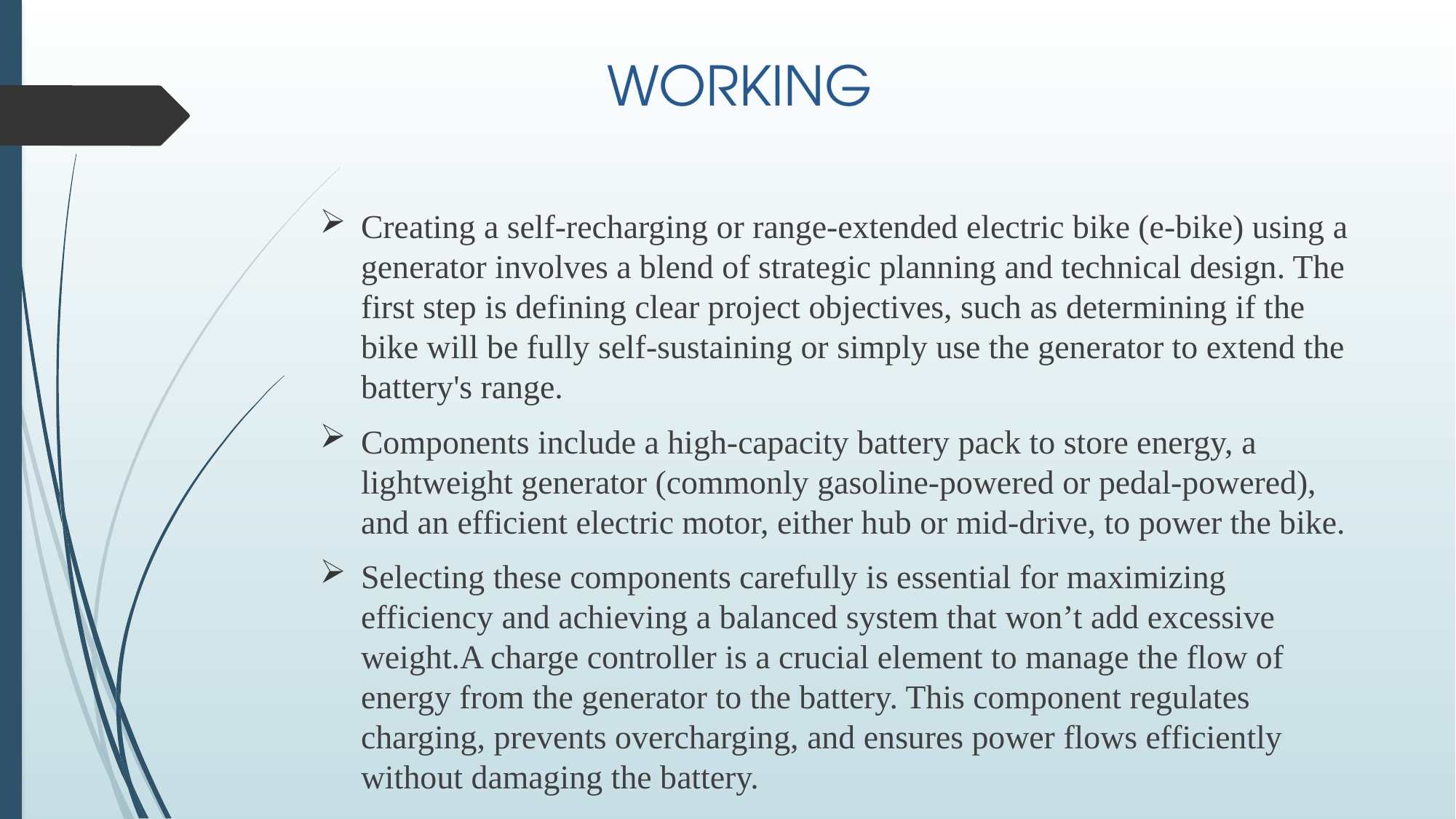

# WORKING
Creating a self-recharging or range-extended electric bike (e-bike) using a generator involves a blend of strategic planning and technical design. The first step is defining clear project objectives, such as determining if the bike will be fully self-sustaining or simply use the generator to extend the battery's range.
Components include a high-capacity battery pack to store energy, a lightweight generator (commonly gasoline-powered or pedal-powered), and an efficient electric motor, either hub or mid-drive, to power the bike.
Selecting these components carefully is essential for maximizing efficiency and achieving a balanced system that won’t add excessive weight.A charge controller is a crucial element to manage the flow of energy from the generator to the battery. This component regulates charging, prevents overcharging, and ensures power flows efficiently without damaging the battery.